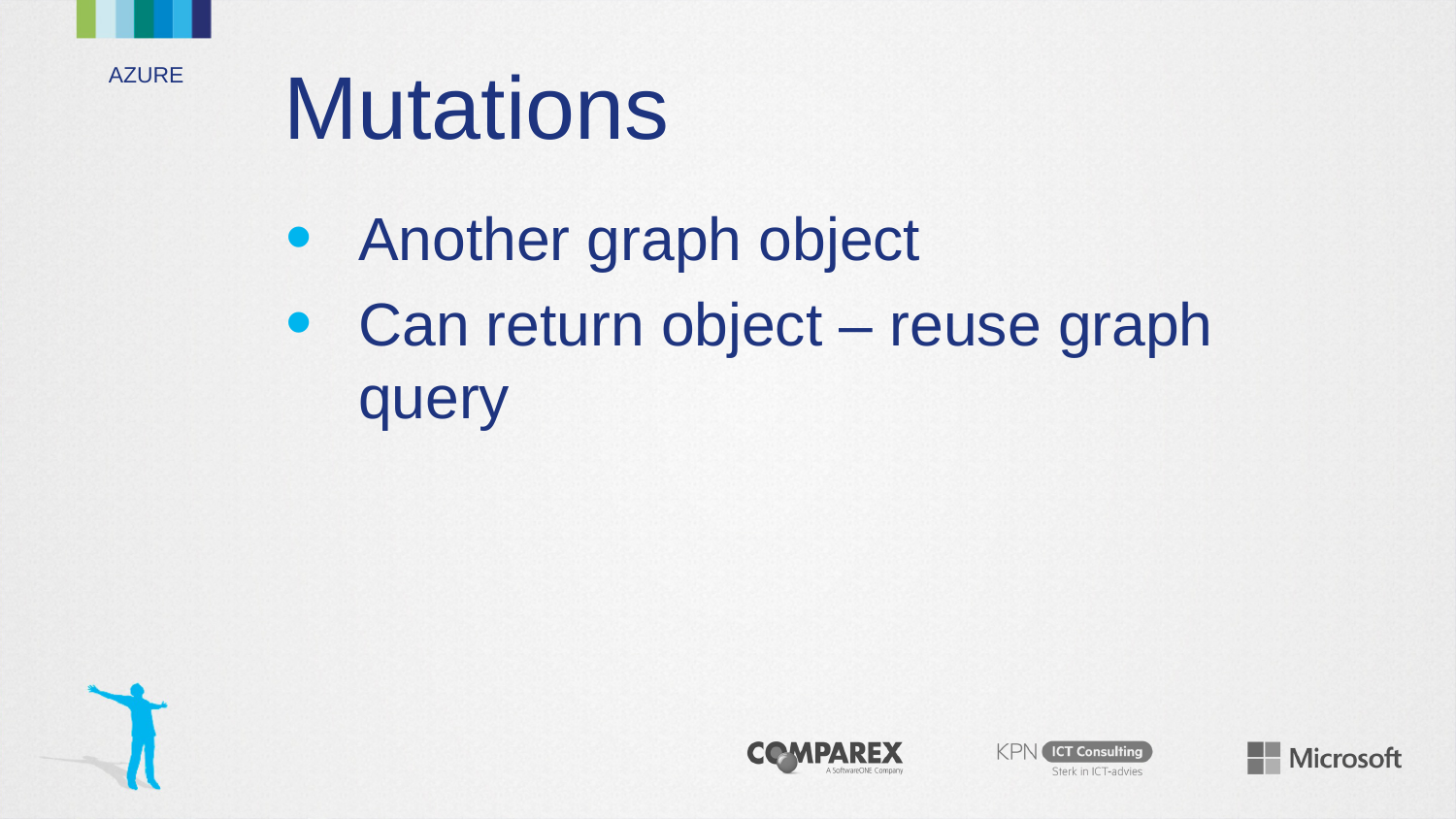

# Mutations
Another graph object
Can return object – reuse graph query